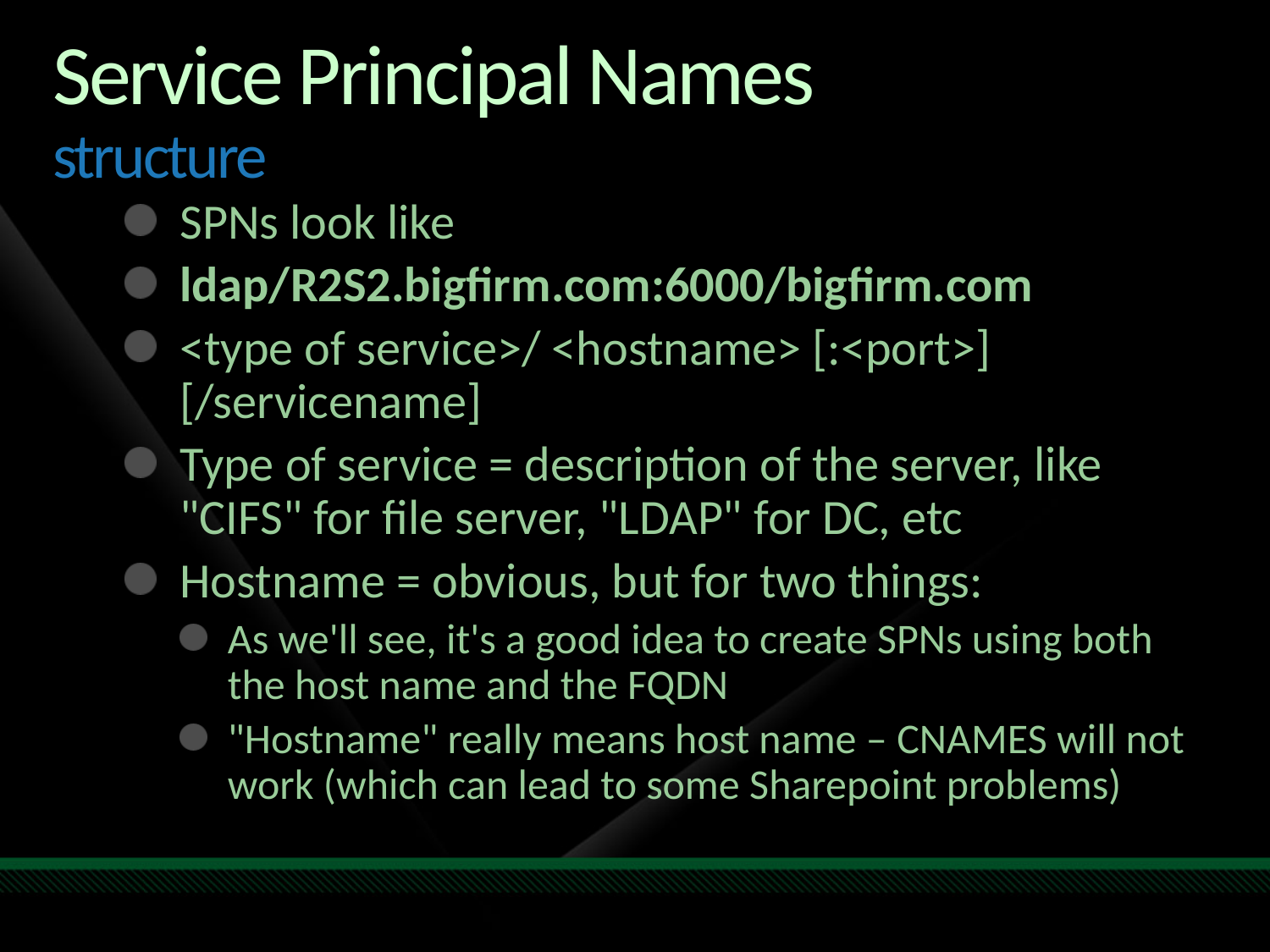

# Service Principal Names structure
SPNs look like
ldap/R2S2.bigfirm.com:6000/bigfirm.com
<type of service>/ <hostname> [:<port>] [/servicename]
Type of service = description of the server, like "CIFS" for file server, "LDAP" for DC, etc
Hostname = obvious, but for two things:
As we'll see, it's a good idea to create SPNs using both the host name and the FQDN
"Hostname" really means host name – CNAMES will not work (which can lead to some Sharepoint problems)